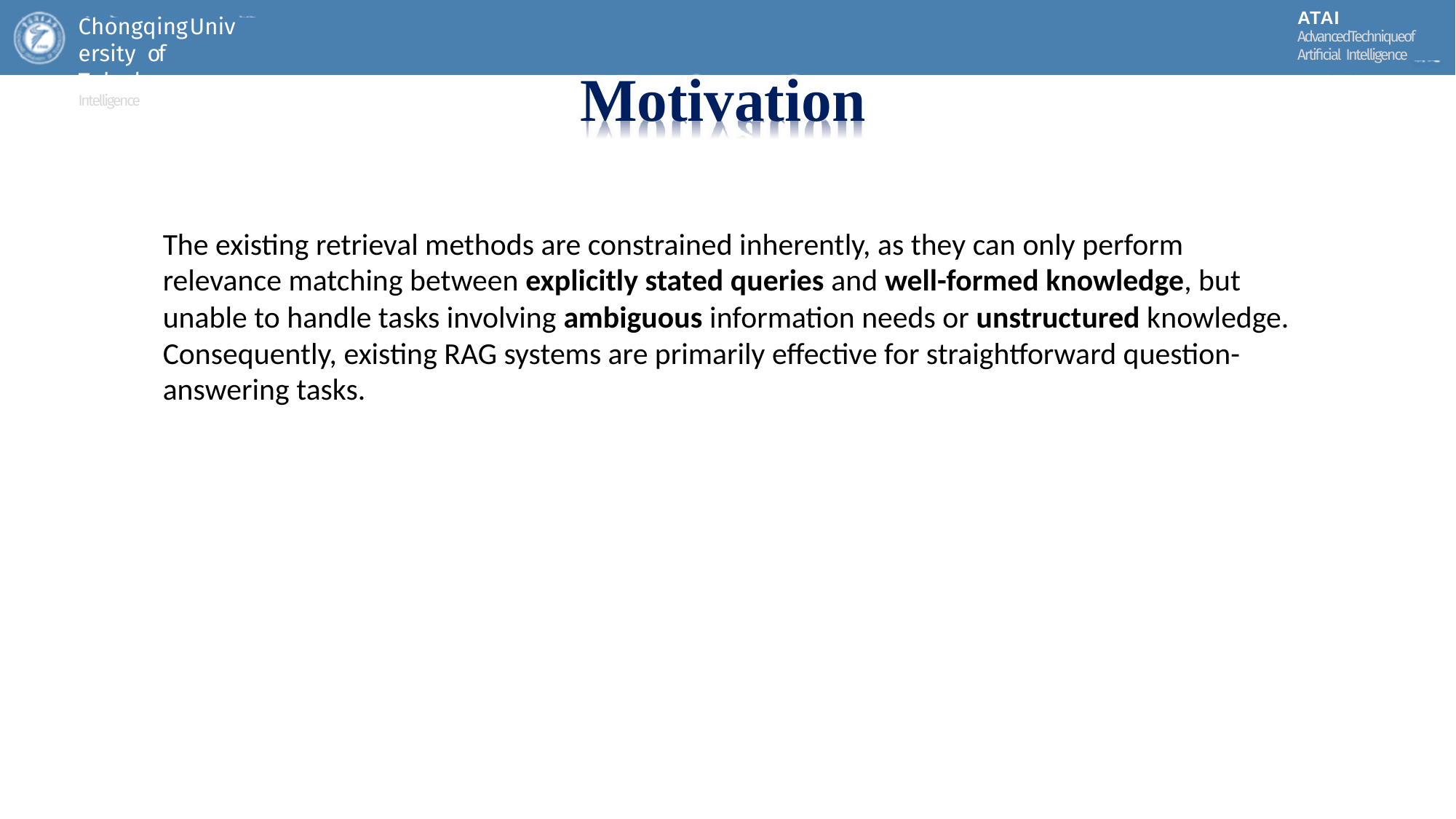

ATAI
AdvancedTechniqueof
Artificial Intelligence
ATAI
ChongqingUniversity	AdvancedTechniqueof
of Technology	Artificial Intelligence
ChongqingUniversity  of Technology

Motivation
The existing retrieval methods are constrained inherently, as they can only perform relevance matching between explicitly stated queries and well-formed knowledge, but unable to handle tasks involving ambiguous information needs or unstructured knowledge. Consequently, existing RAG systems are primarily effective for straightforward question-answering tasks.